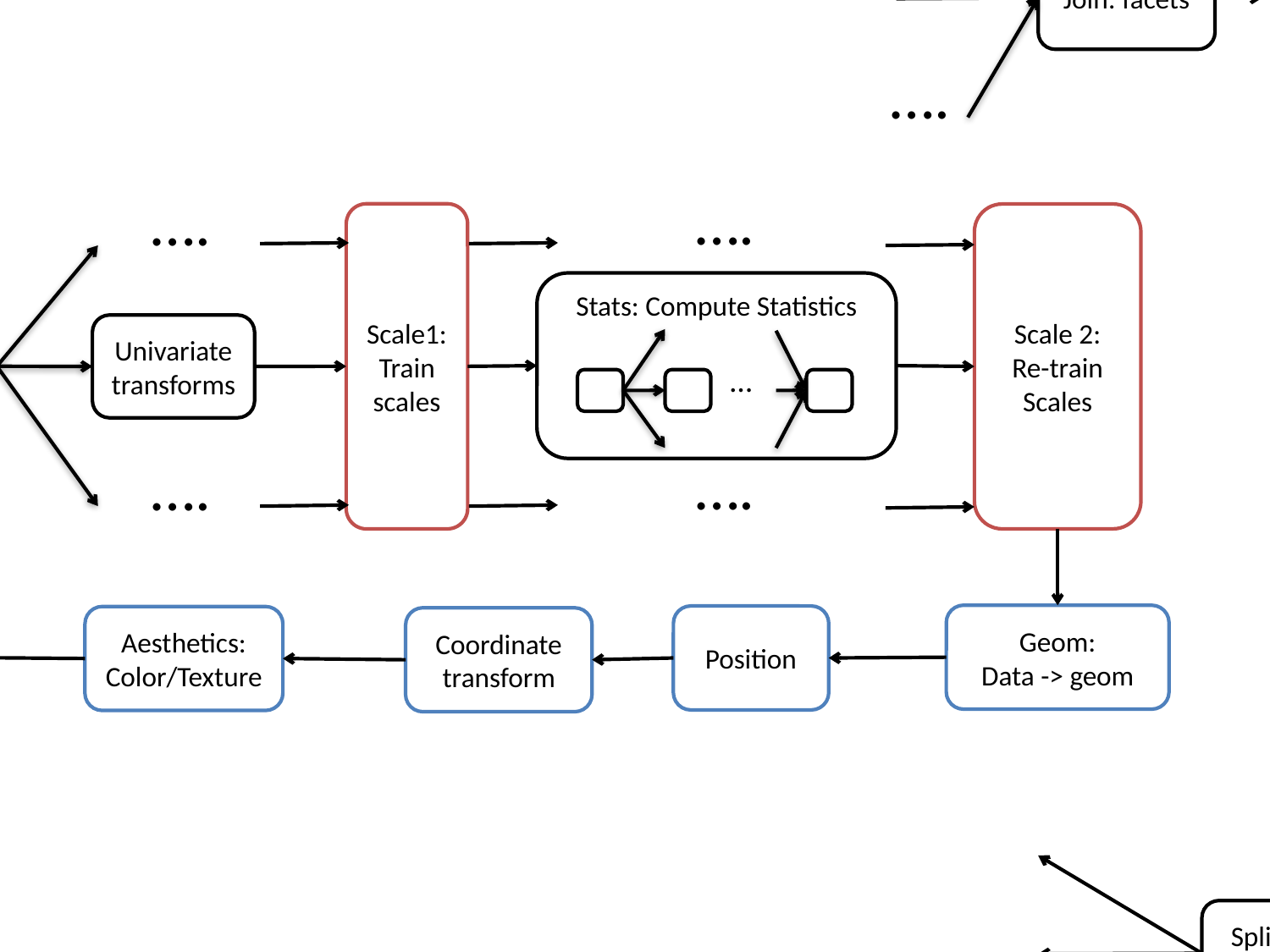

….
Join: facets
….
….
….
Scale1:
Train scales
Scale 2:
Re-train Scales
Stats: Compute Statistics
Facets
Univariate transforms
…

….
….
Geom:
Data -> geom
Position
Aesthetics:
Color/Texture
Coordinate transform
SVG/canvas
Split on Facets